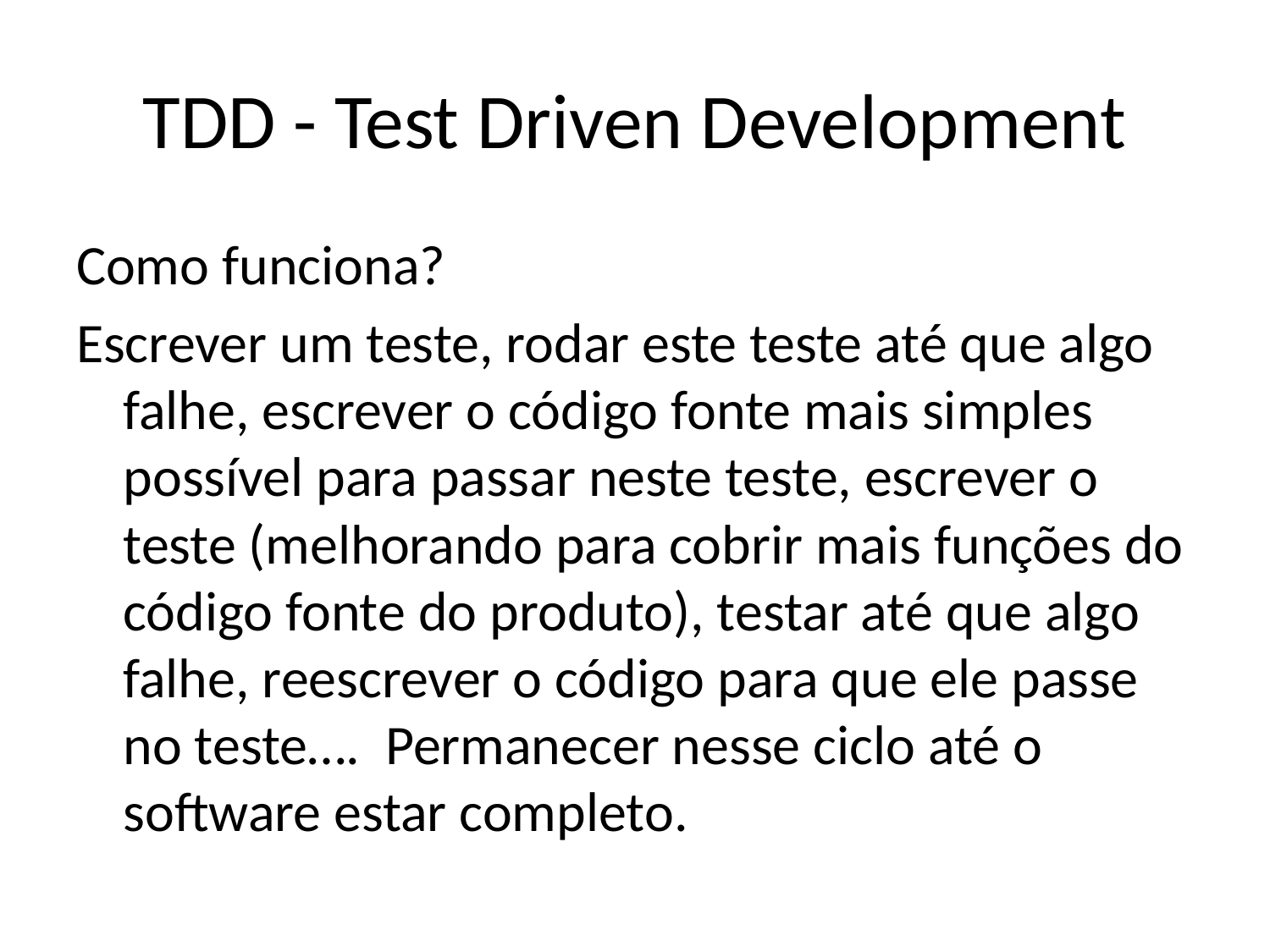

# TDD - Test Driven Development
Como funciona?
Escrever um teste, rodar este teste até que algo falhe, escrever o código fonte mais simples possível para passar neste teste, escrever o teste (melhorando para cobrir mais funções do código fonte do produto), testar até que algo falhe, reescrever o código para que ele passe no teste….  Permanecer nesse ciclo até o software estar completo.